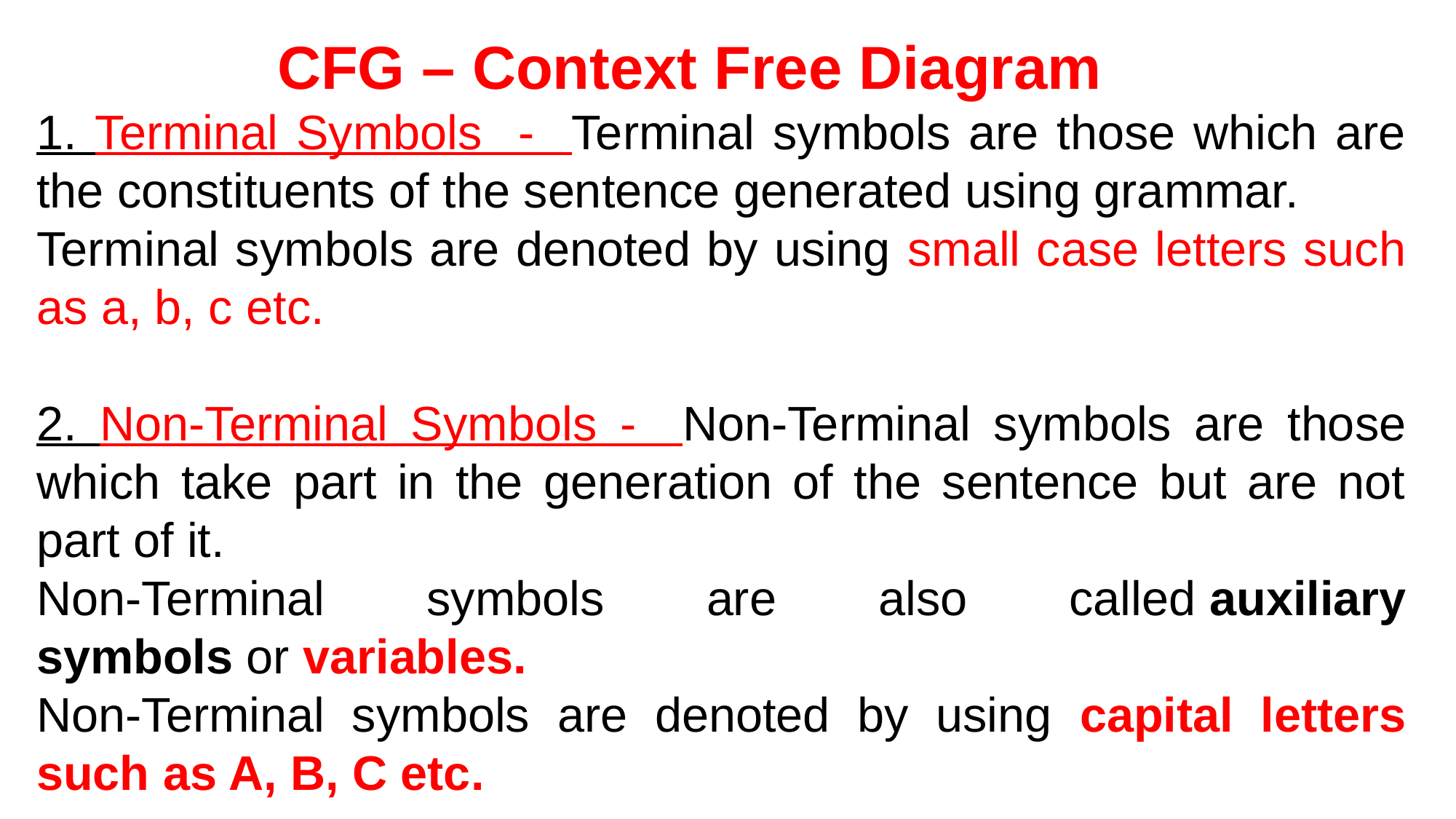

CFG – Context Free Diagram
1. Terminal Symbols  -  Terminal symbols are those which are the constituents of the sentence generated using grammar.
Terminal symbols are denoted by using small case letters such as a, b, c etc.

2. Non-Terminal Symbols -  Non-Terminal symbols are those which take part in the generation of the sentence but are not part of it.
Non-Terminal symbols are also called auxiliary symbols or variables.
Non-Terminal symbols are denoted by using capital letters such as A, B, C etc.